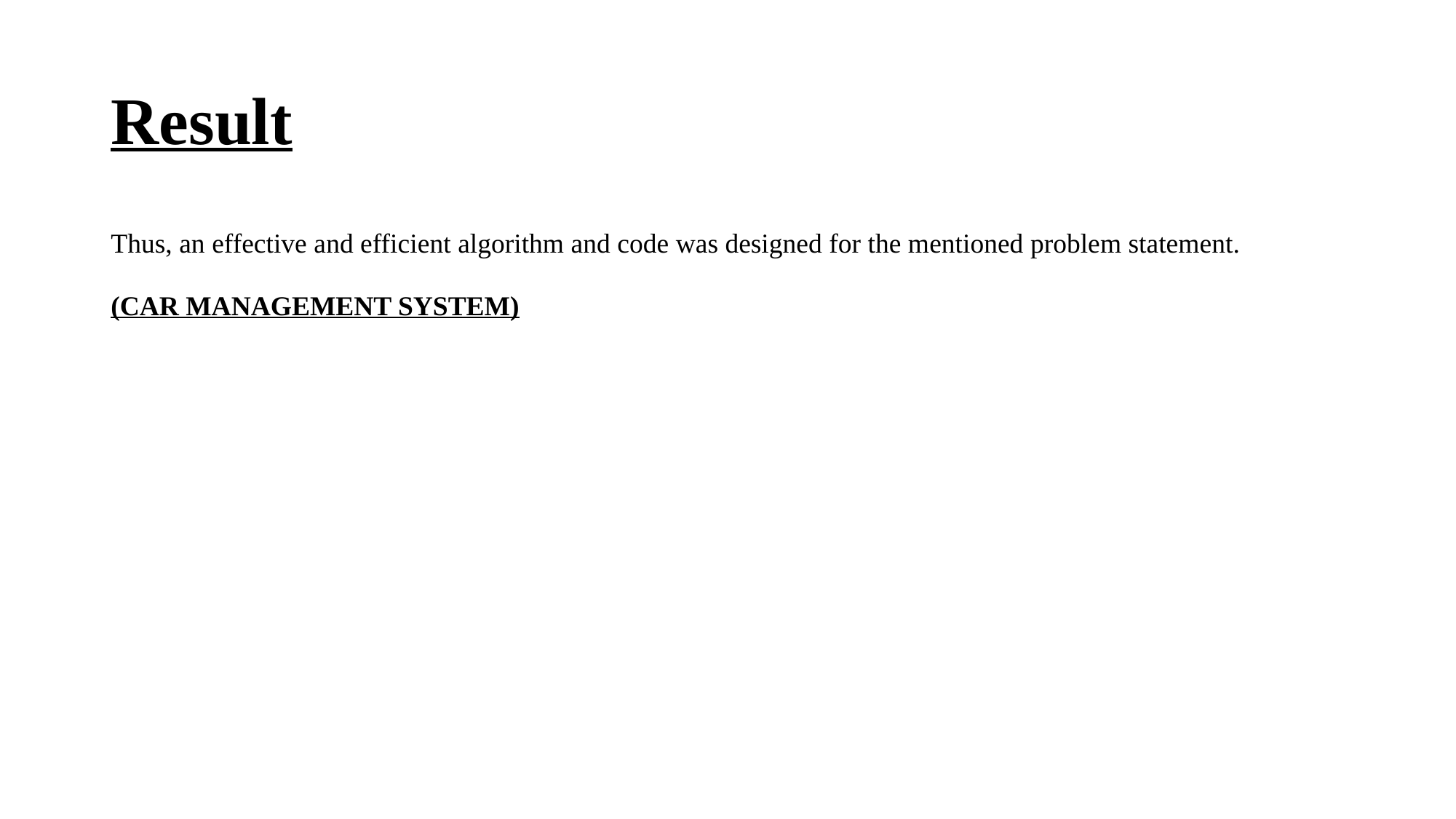

# Result
Thus, an effective and efficient algorithm and code was designed for the mentioned problem statement.
(CAR MANAGEMENT SYSTEM)